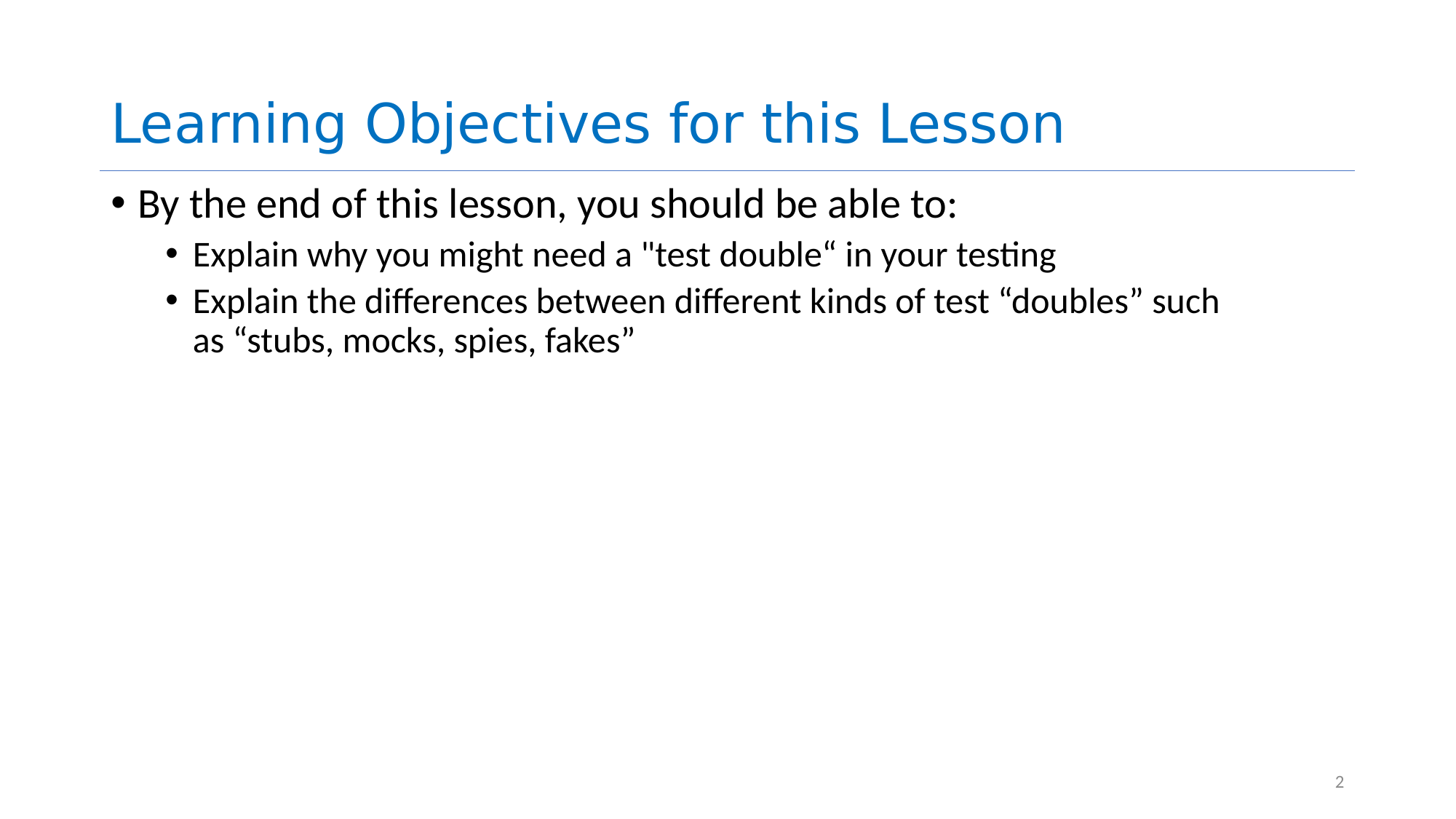

# Learning Objectives for this Lesson
By the end of this lesson, you should be able to:
Explain why you might need a "test double“ in your testing
Explain the differences between different kinds of test “doubles” such as “stubs, mocks, spies, fakes”

2